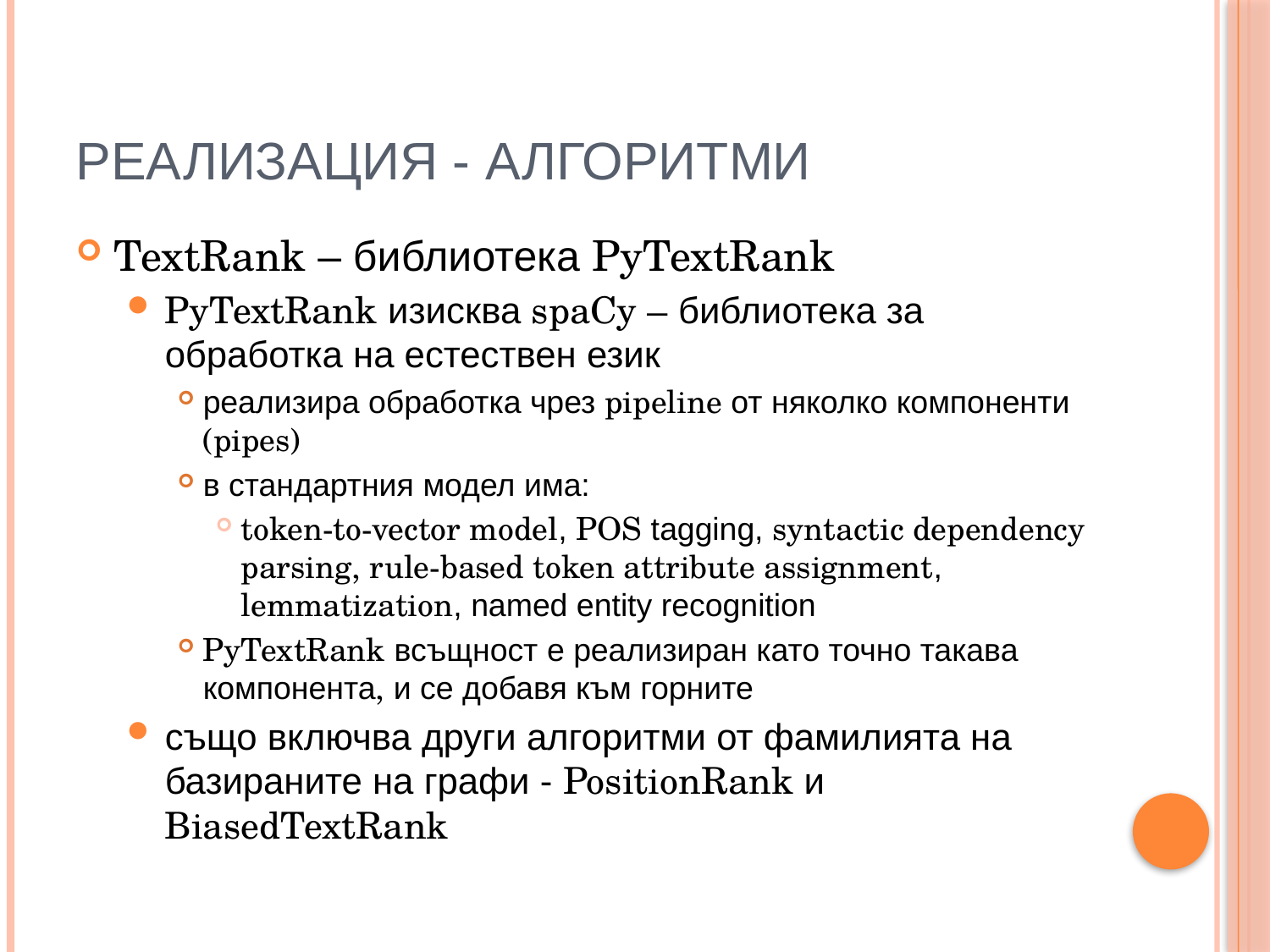

# Реализация - алгоритми
TextRank – библиотека PyTextRank
PyTextRank изисква spaCy – библиотека за обработка на естествен език
реализира обработка чрез pipeline от няколко компоненти (pipes)
в стандартния модел има:
token-to-vector model, POS tagging, syntactic dependency parsing, rule-based token attribute assignment, lemmatization, named entity recognition
PyTextRank всъщност е реализиран като точно такава компонента, и се добавя към горните
също включва други алгоритми от фамилията на базираните на графи - PositionRank и BiasedTextRank